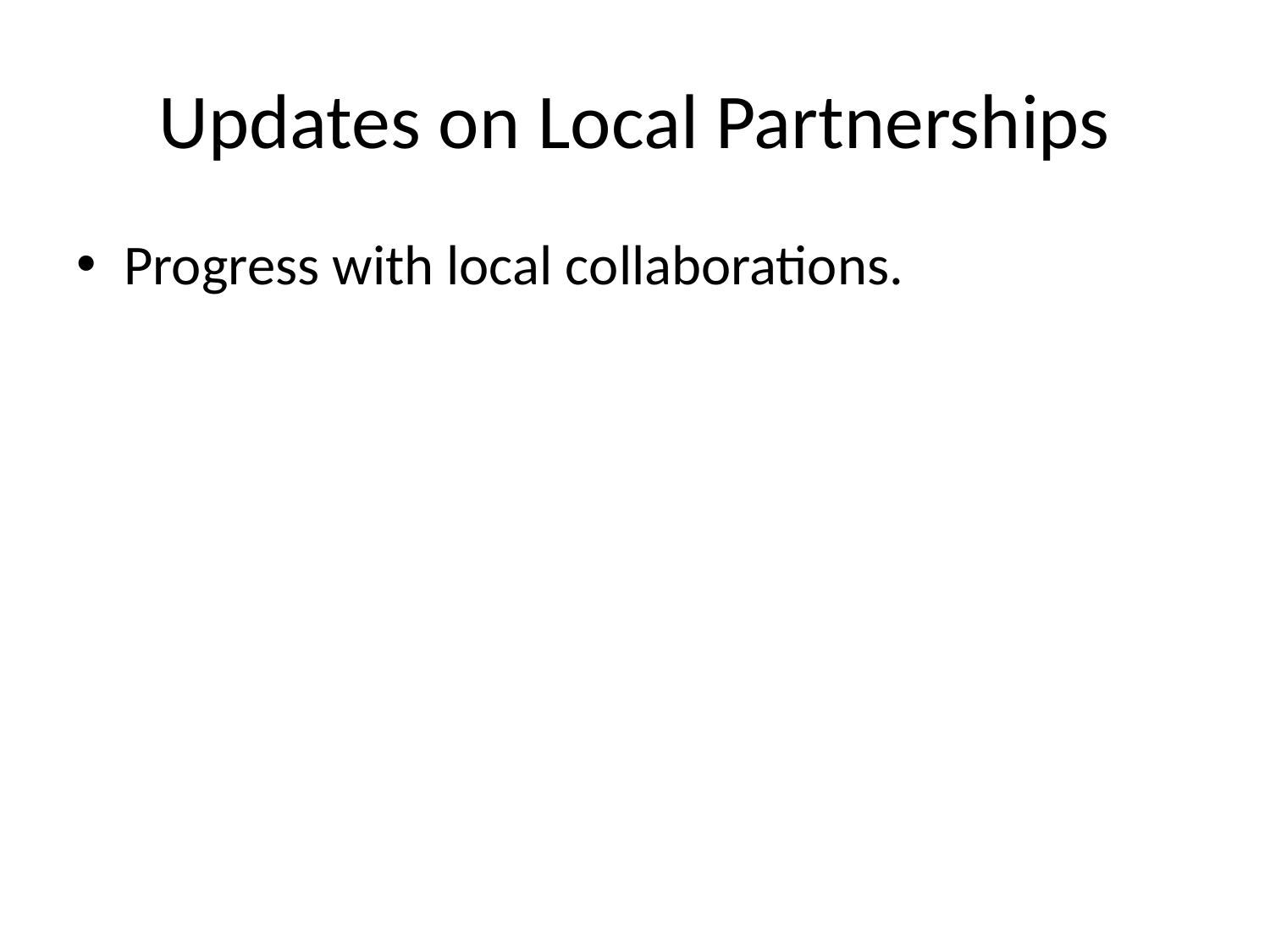

# Updates on Local Partnerships
Progress with local collaborations.